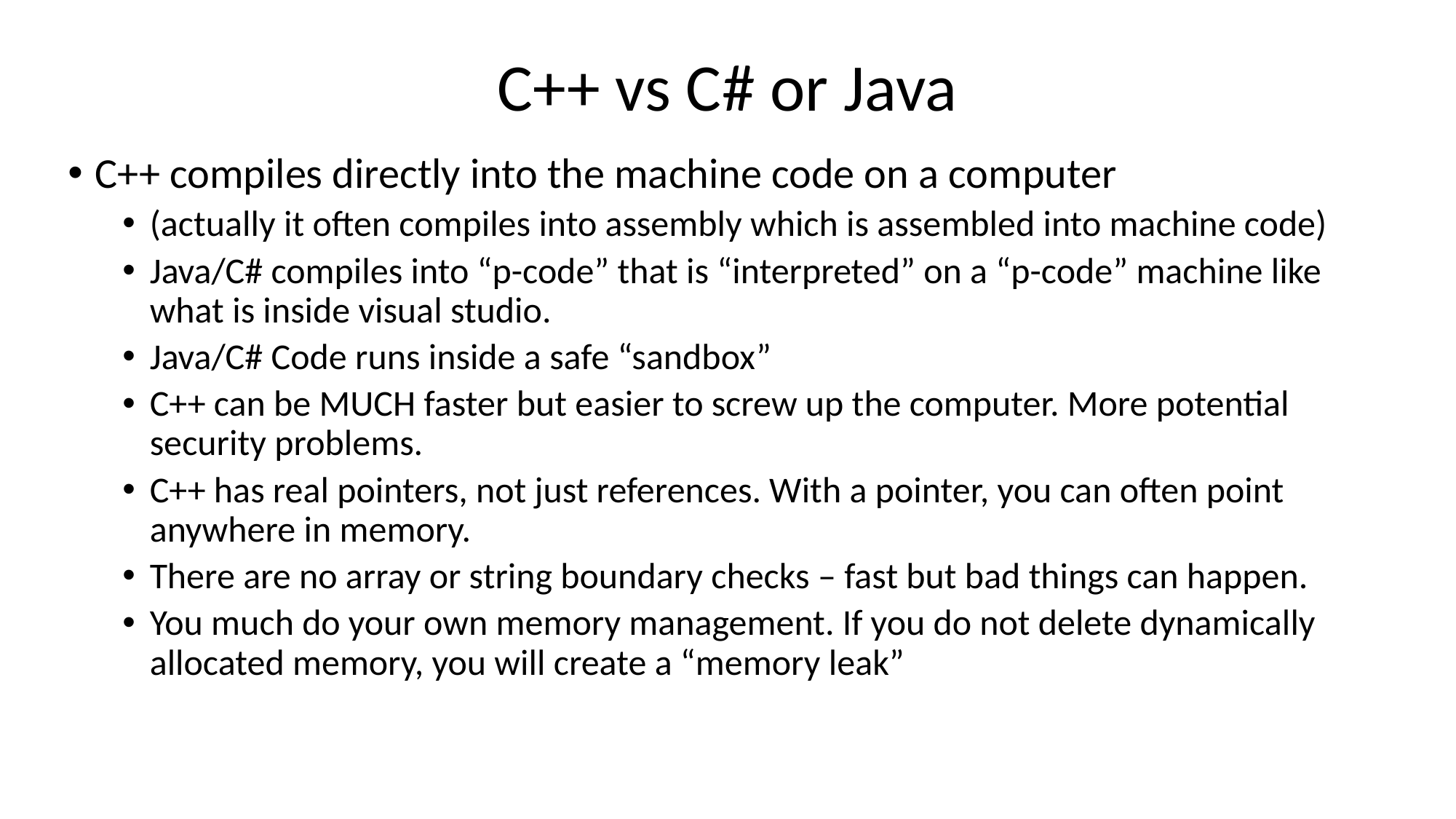

# C++ vs C# or Java
C++ compiles directly into the machine code on a computer
(actually it often compiles into assembly which is assembled into machine code)
Java/C# compiles into “p-code” that is “interpreted” on a “p-code” machine like what is inside visual studio.
Java/C# Code runs inside a safe “sandbox”
C++ can be MUCH faster but easier to screw up the computer. More potential security problems.
C++ has real pointers, not just references. With a pointer, you can often point anywhere in memory.
There are no array or string boundary checks – fast but bad things can happen.
You much do your own memory management. If you do not delete dynamically allocated memory, you will create a “memory leak”